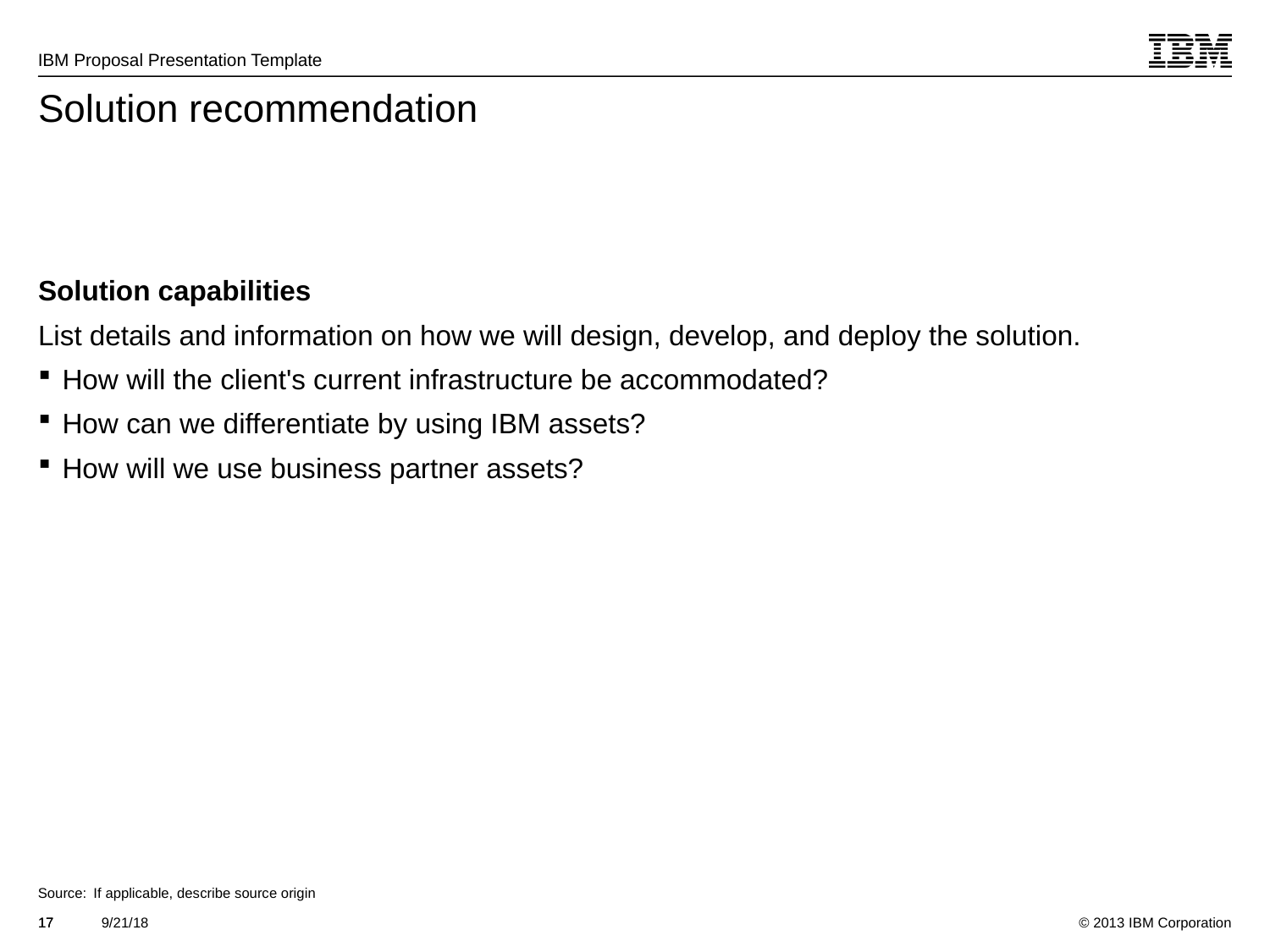

Solution recommendation
This section provides technical details to help the client understand the value of selecting the IBM solution. Tie together the solution architecture with the benefits of using IBM assets and our deep (industry) skills to meet this client’s needs.
# Solution recommendation
Solution capabilities
List details and information on how we will design, develop, and deploy the solution.
How will the client's current infrastructure be accommodated?
How can we differentiate by using IBM assets?
How will we use business partner assets?

Source:	If applicable, describe source origin
17
17